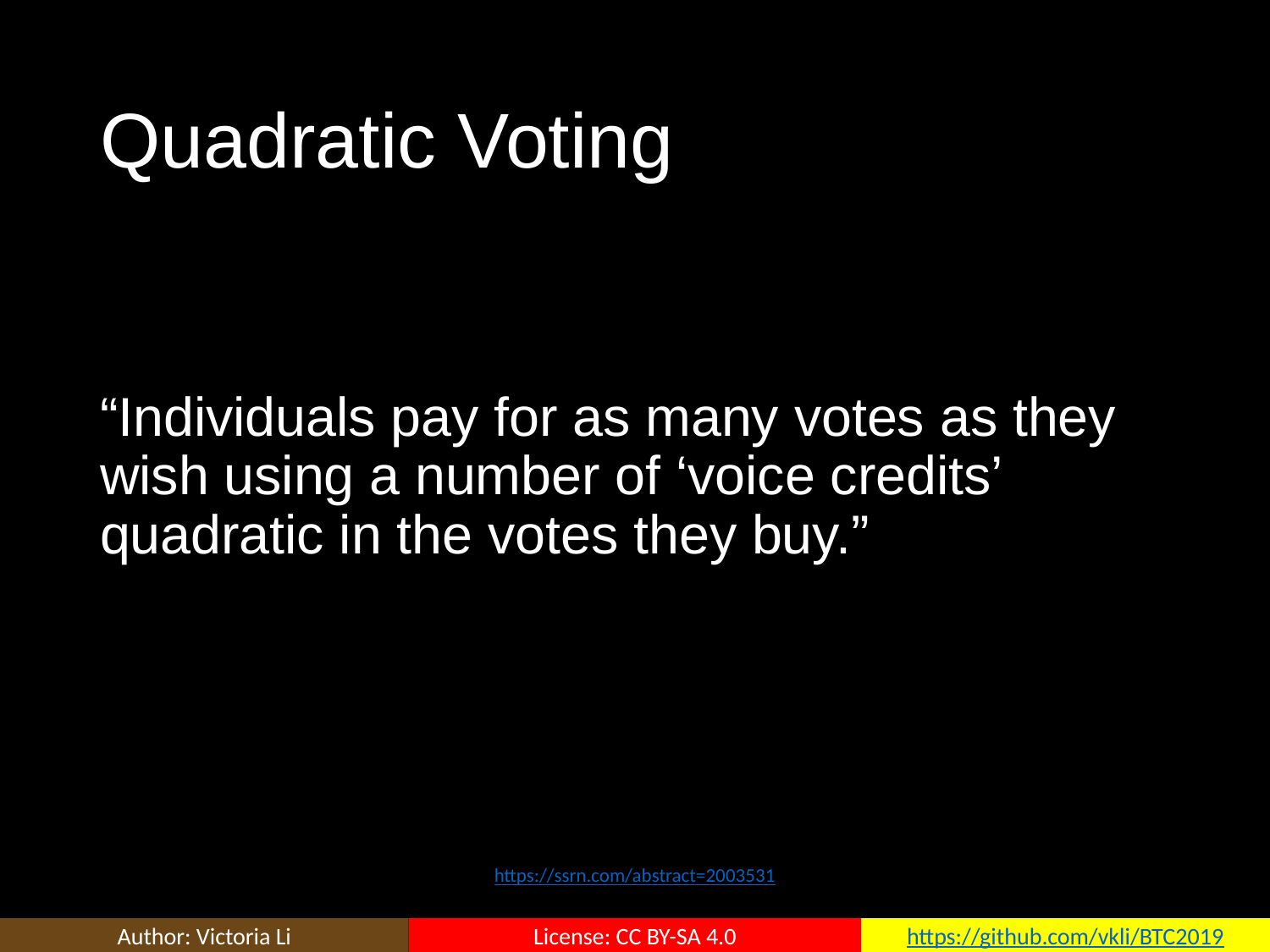

# Quadratic Voting
“Individuals pay for as many votes as they wish using a number of ‘voice credits’ quadratic in the votes they buy.”
https://ssrn.com/abstract=2003531
Author: Victoria Li
License: CC BY-SA 4.0
https://github.com/vkli/BTC2019